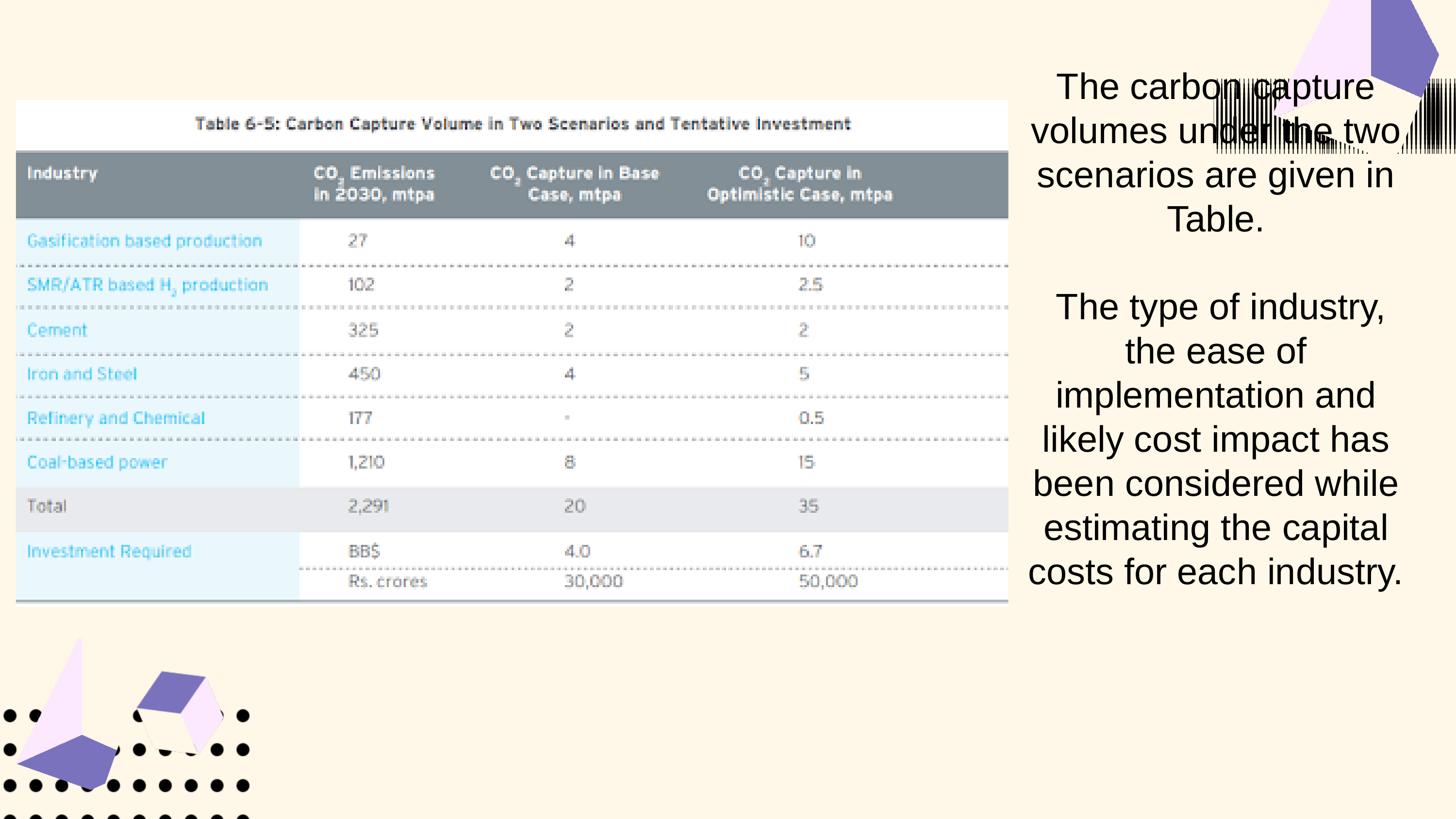

The carbon capture volumes under the two scenarios are given in Table.

 The type of industry, the ease of implementation and likely cost impact has been considered while estimating the capital costs for each industry.